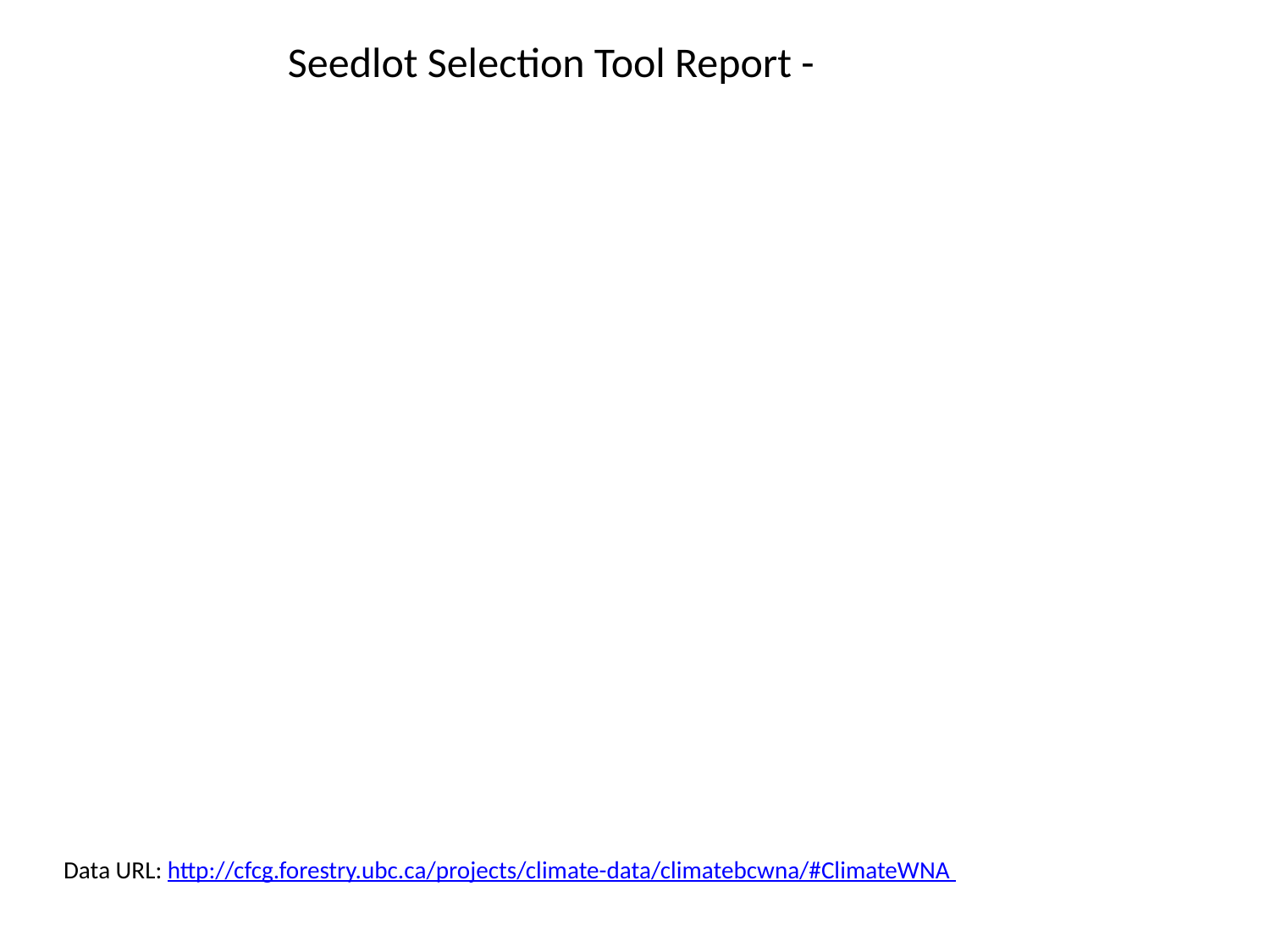

Seedlot Selection Tool Report -

Data URL: http://cfcg.forestry.ubc.ca/projects/climate-data/climatebcwna/#ClimateWNA